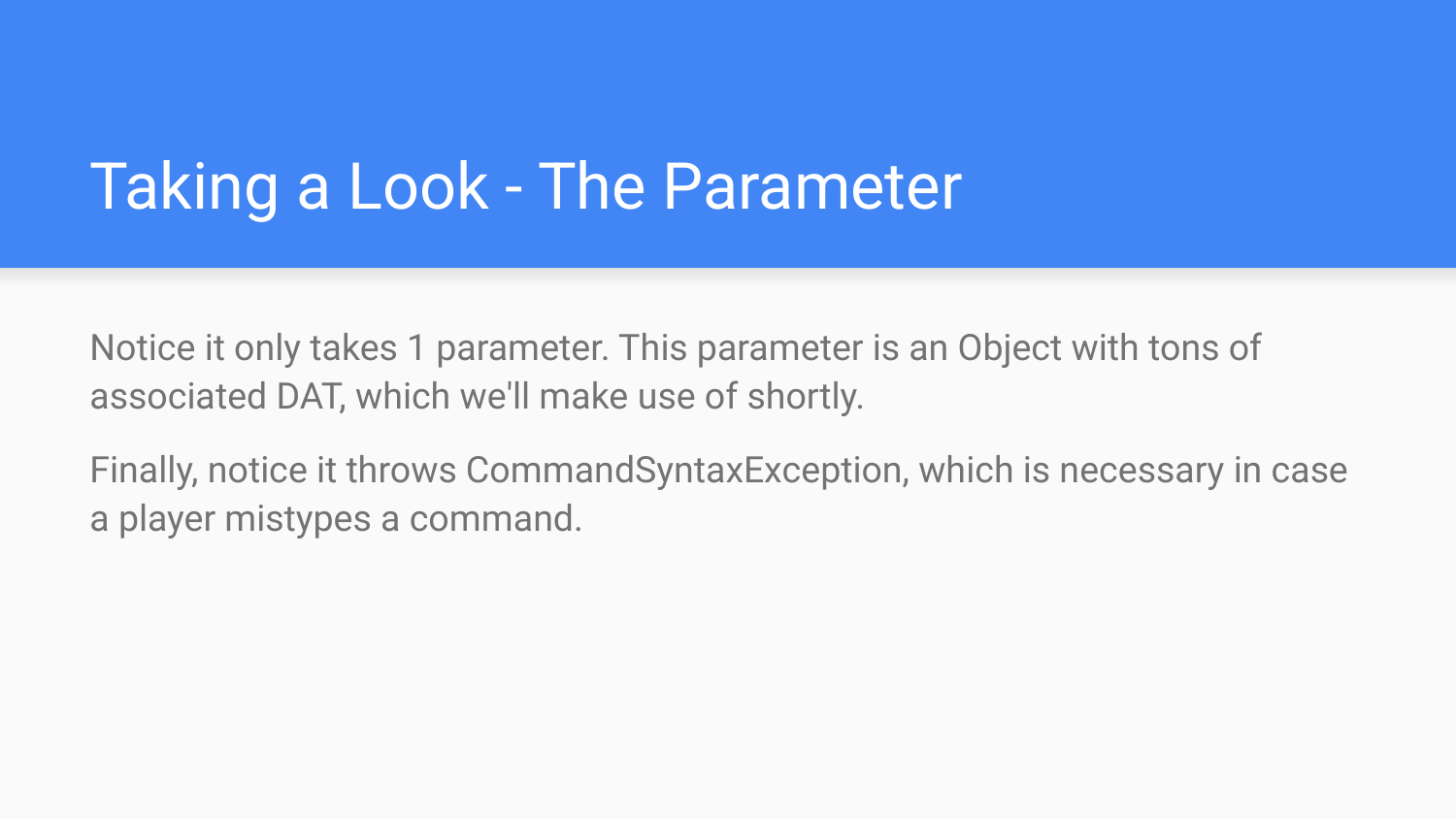

# Taking a Look - The Parameter
Notice it only takes 1 parameter. This parameter is an Object with tons of associated DAT, which we'll make use of shortly.
Finally, notice it throws CommandSyntaxException, which is necessary in case a player mistypes a command.